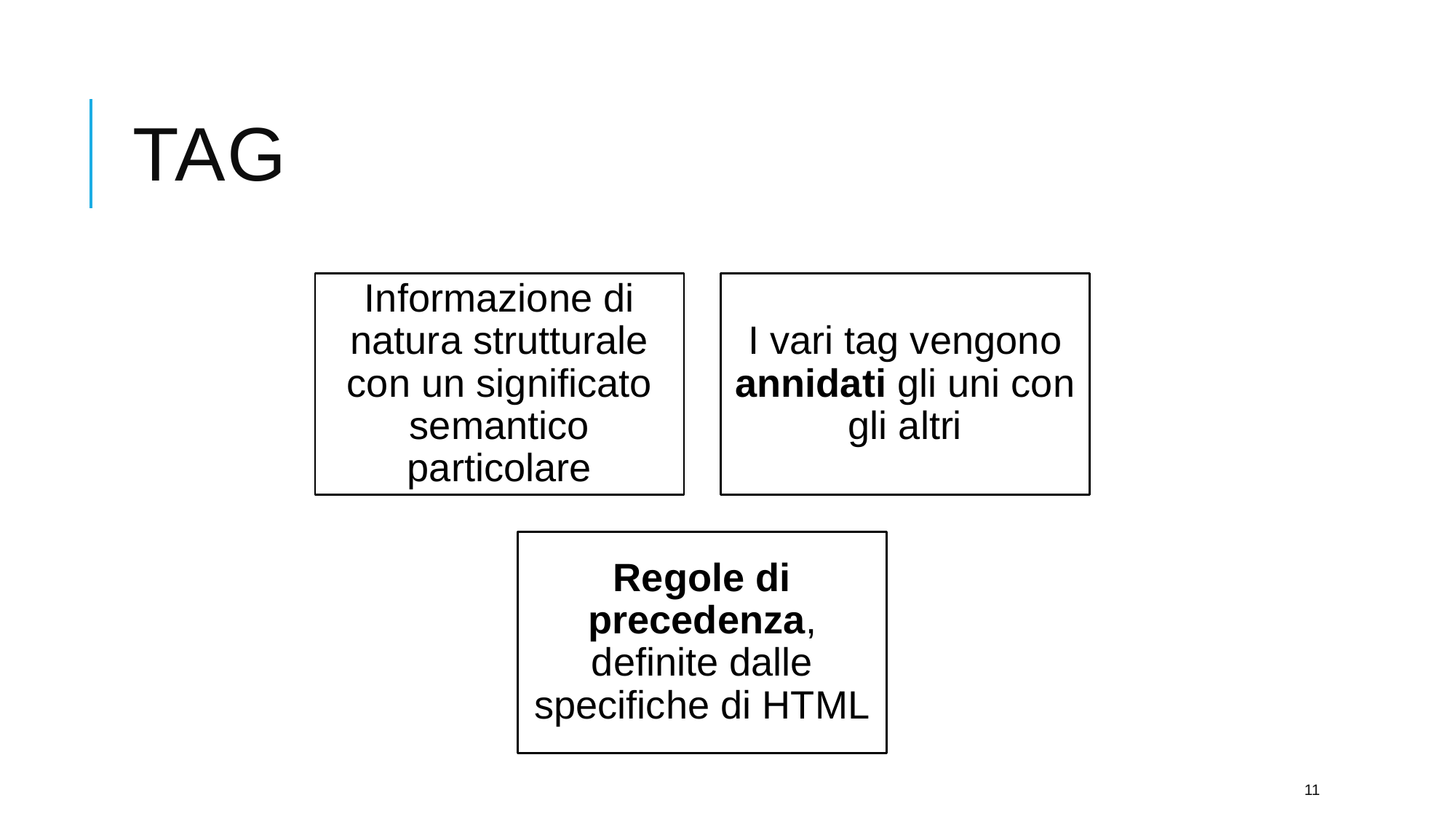

# Tag
Informazione di natura strutturale con un significato semantico particolare
I vari tag vengono annidati gli uni con gli altri
Regole di precedenza, definite dalle specifiche di HTML
11